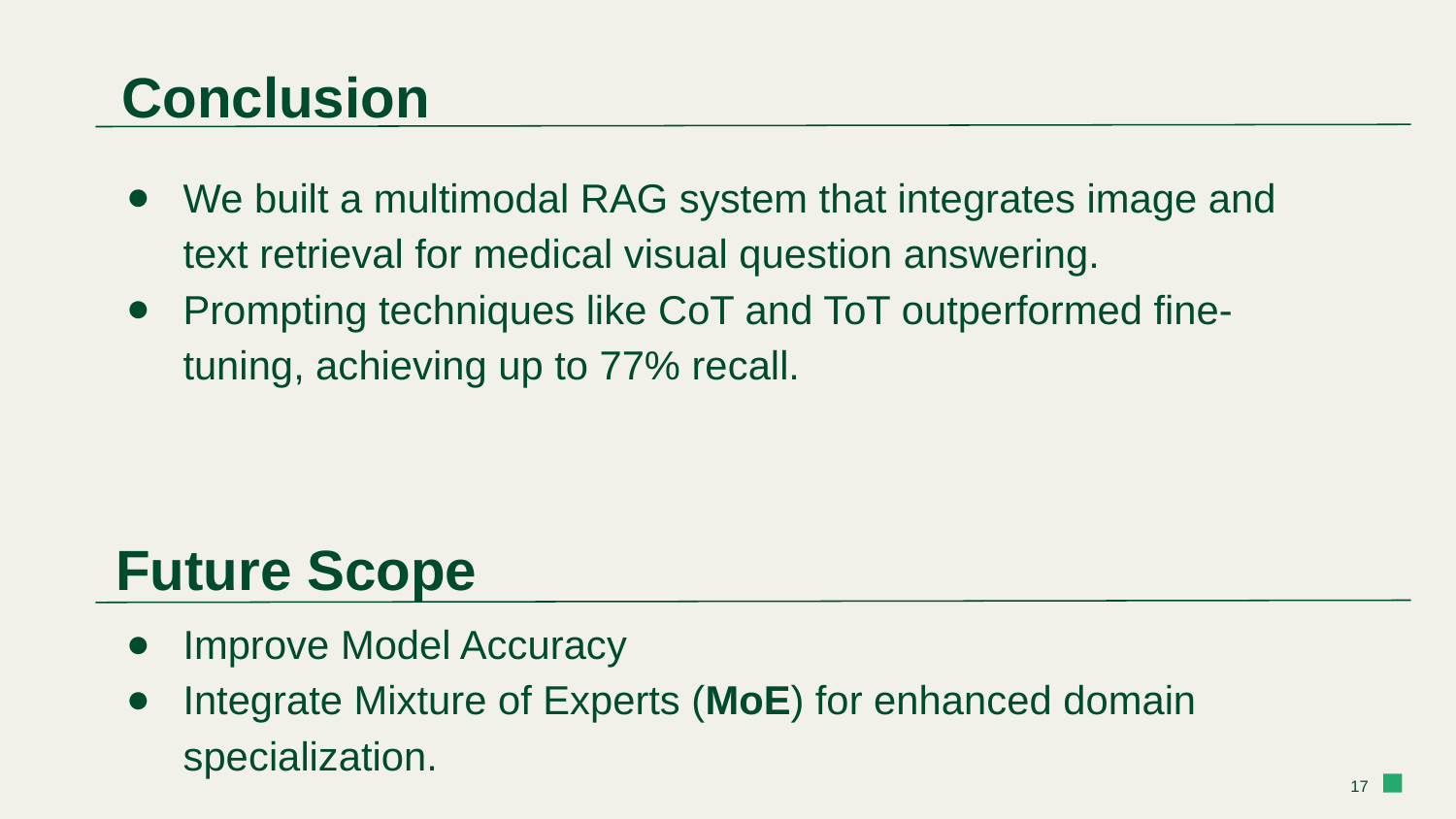

Conclusion
We built a multimodal RAG system that integrates image and text retrieval for medical visual question answering.
Prompting techniques like CoT and ToT outperformed fine-tuning, achieving up to 77% recall.

Improve Model Accuracy
Integrate Mixture of Experts (MoE) for enhanced domain specialization.
Future Scope
17